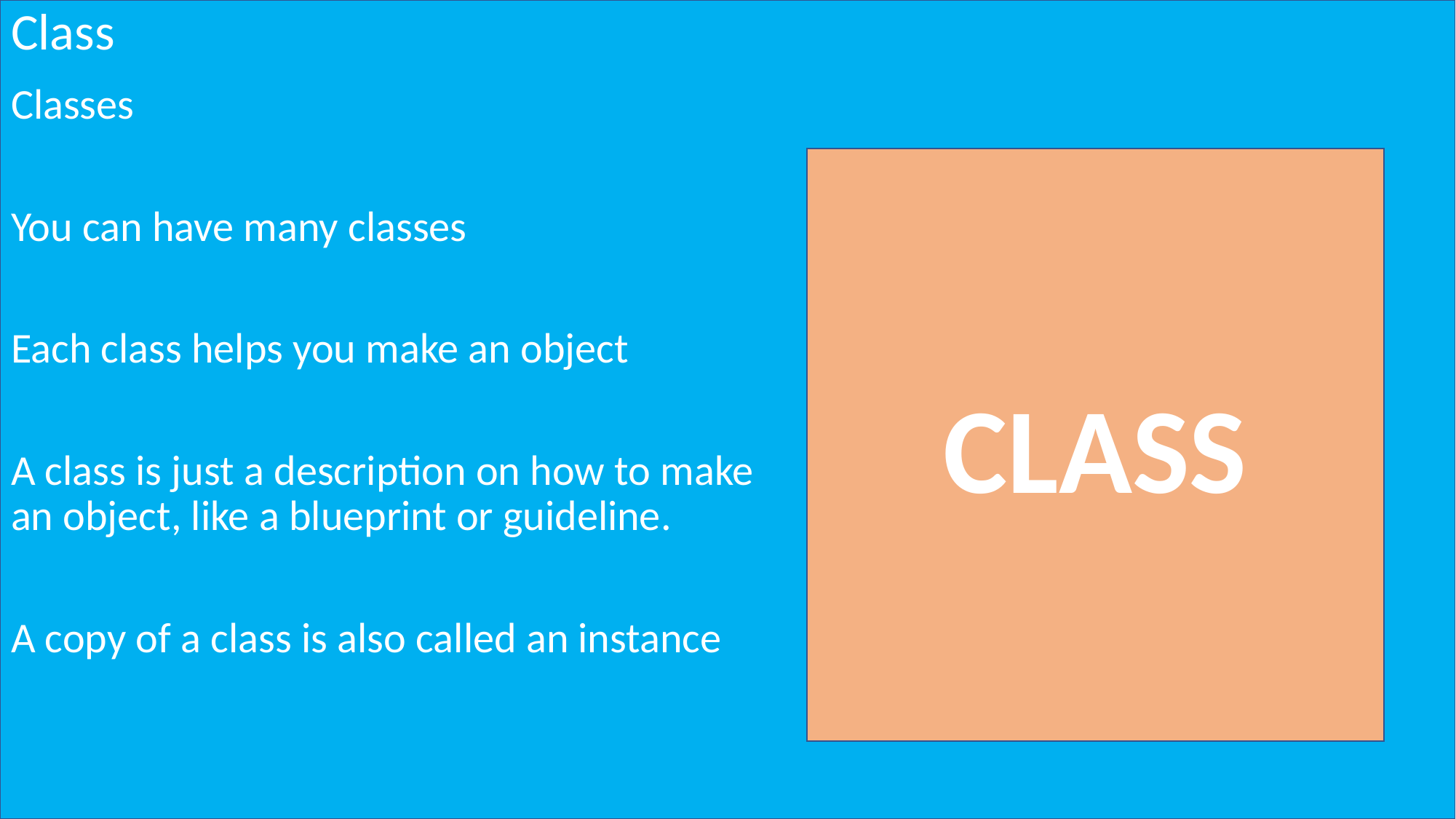

# Class
Classes

You can have many classes

Each class helps you make an object

A class is just a description on how to make an object, like a blueprint or guideline.

A copy of a class is also called an instance
CLASS